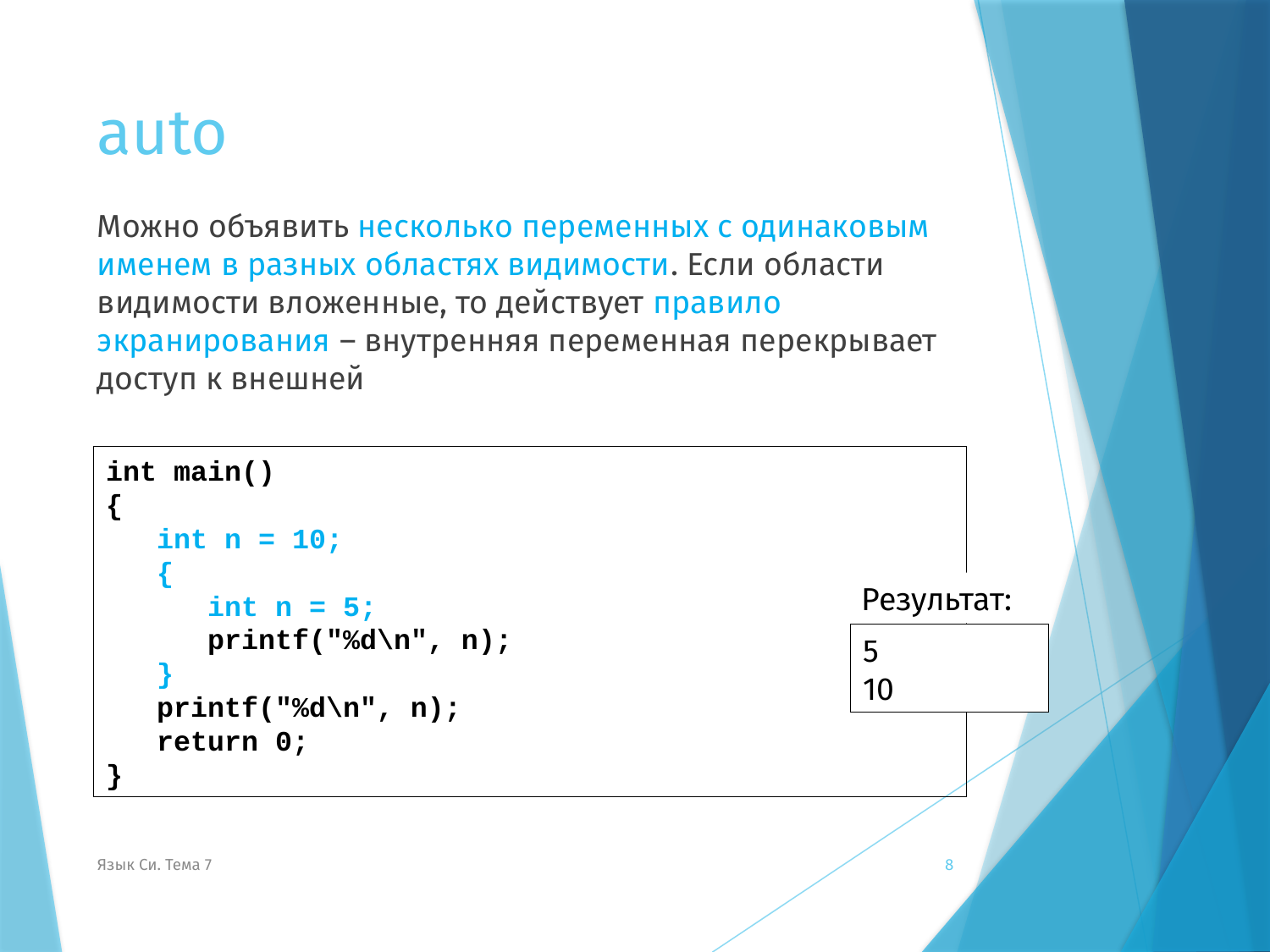

# auto
Можно объявить несколько переменных с одинаковым именем в разных областях видимости. Если области видимости вложенные, то действует правило экранирования – внутренняя переменная перекрывает доступ к внешней
int main()
{
   int n = 10;
   {
      int n = 5;
      printf("%d\n", n);
   }
   printf("%d\n", n);
   return 0;
}
Результат:
5
10
Язык Си. Тема 7
8